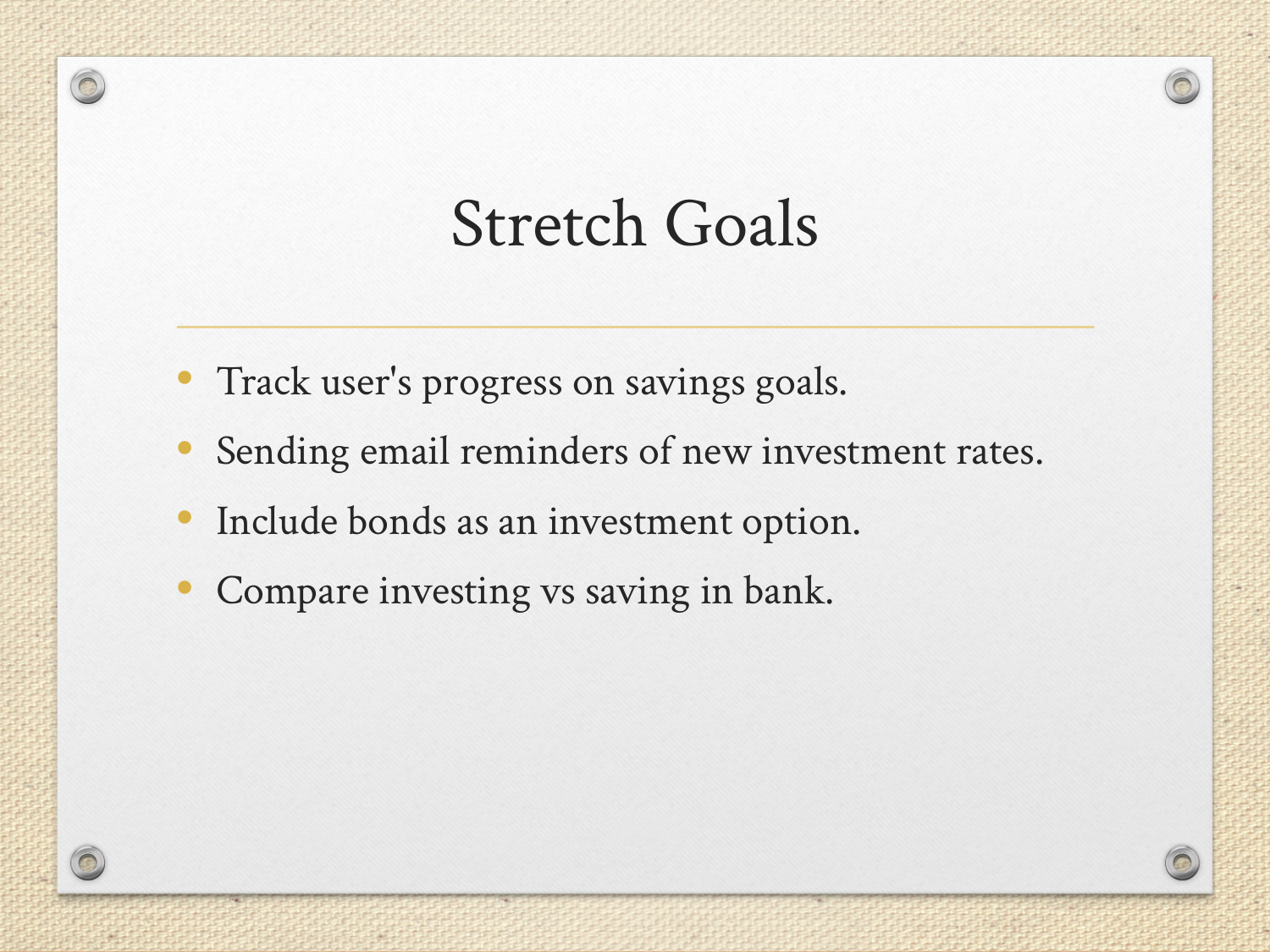

# Stretch Goals
Track user's progress on savings goals.
Sending email reminders of new investment rates.
Include bonds as an investment option.
Compare investing vs saving in bank.